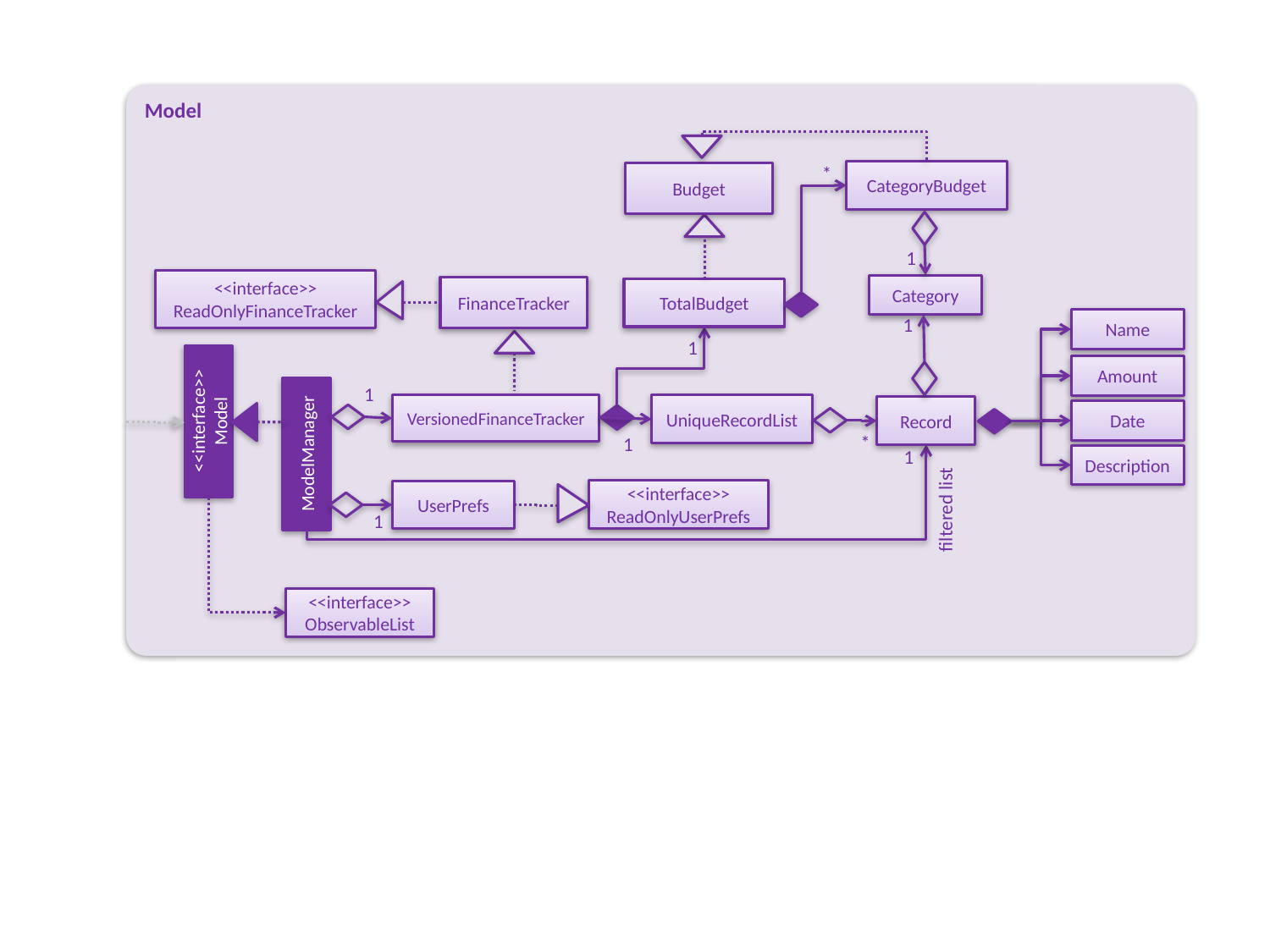

Model

CategoryBudget
*
Budget

1
<<interface>>
ReadOnlyFinanceTracker
Category
FinanceTracker
TotalBudget

Name

1

1
Amount

1
VersionedFinanceTracker
UniqueRecordList
Record
<<interface>>
Model
Date

ModelManager
*
1
1
Description
<<interface>>
ReadOnlyUserPrefs
UserPrefs

filtered list
1
<<interface>>
ObservableList